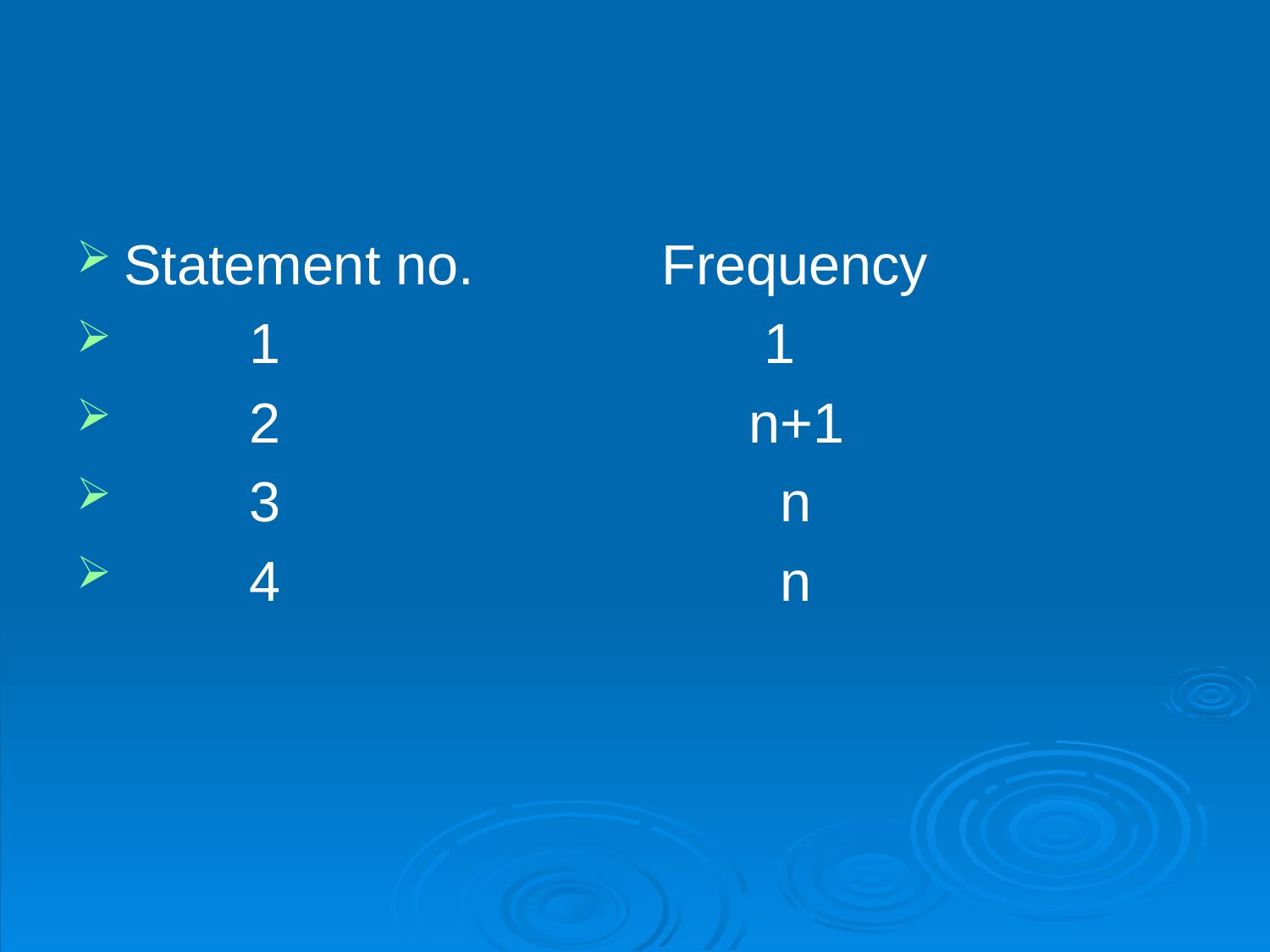

#
Statement no.            Frequency
        1                               1
        2                              n+1
        3                                n
        4                                n